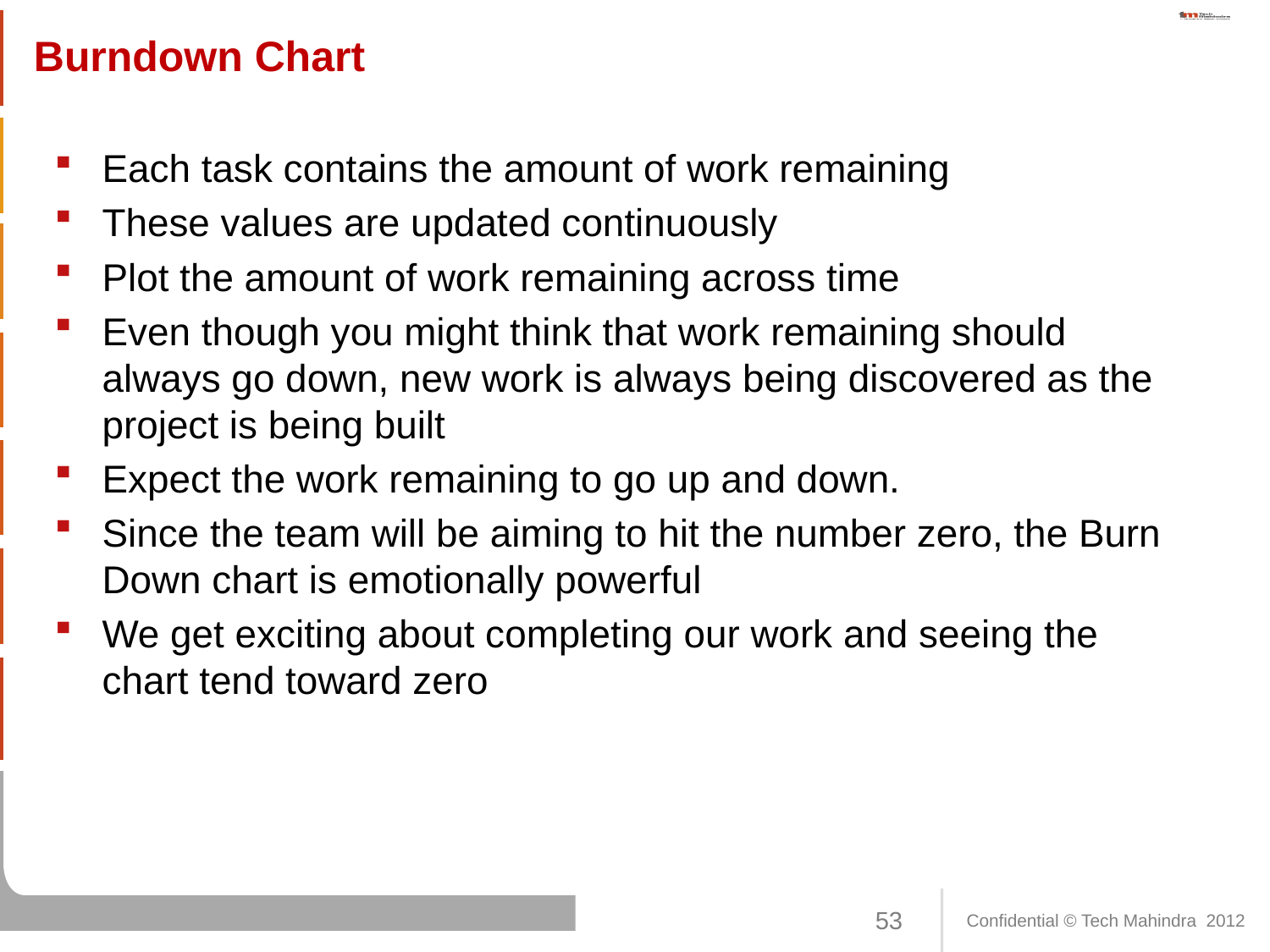

# Burndown Chart
Each task contains the amount of work remaining
These values are updated continuously
Plot the amount of work remaining across time
Even though you might think that work remaining should always go down, new work is always being discovered as the project is being built
Expect the work remaining to go up and down.
Since the team will be aiming to hit the number zero, the Burn Down chart is emotionally powerful
We get exciting about completing our work and seeing the chart tend toward zero